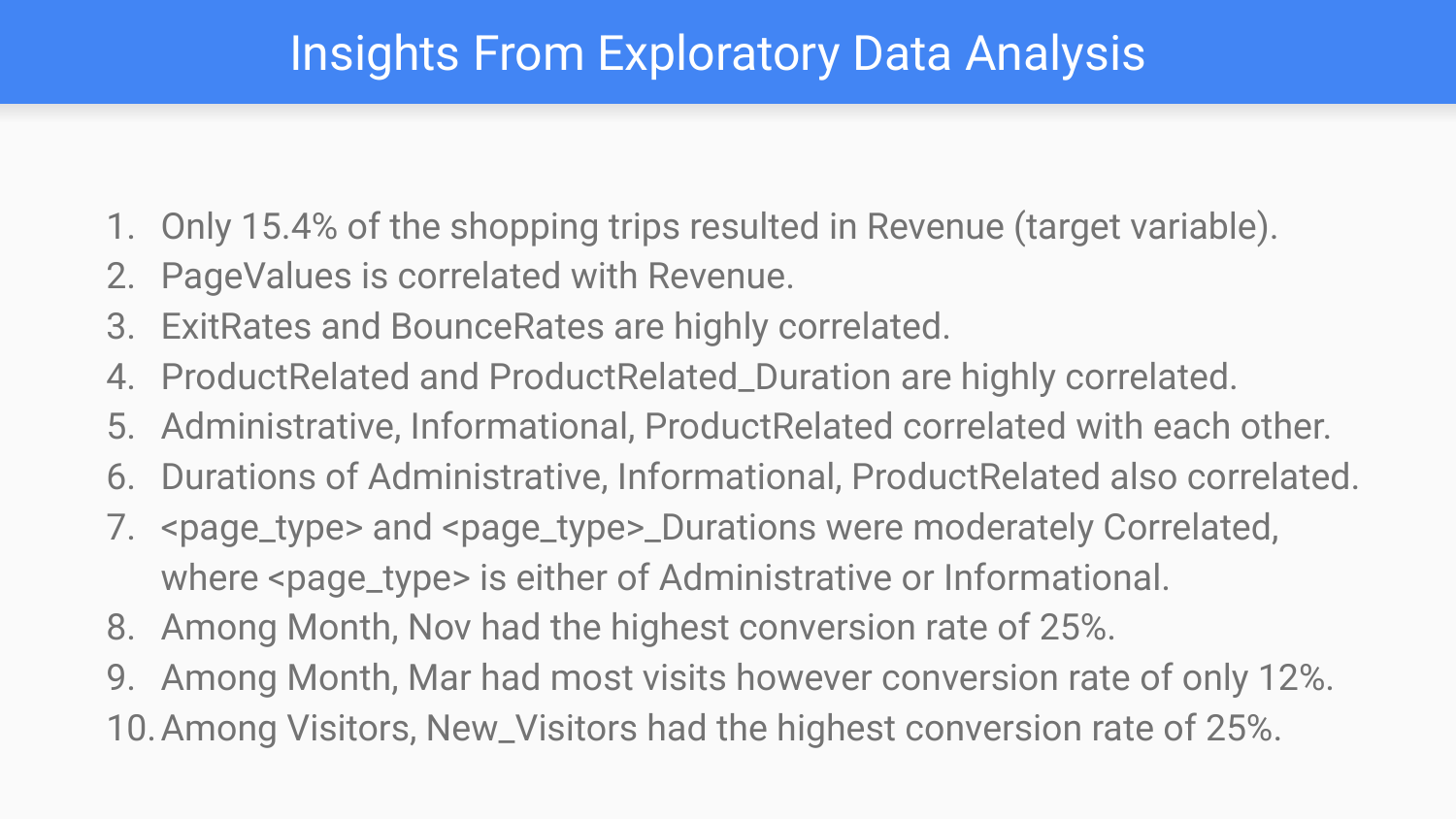

# Insights From Exploratory Data Analysis
Only 15.4% of the shopping trips resulted in Revenue (target variable).
PageValues is correlated with Revenue.
ExitRates and BounceRates are highly correlated.
ProductRelated and ProductRelated_Duration are highly correlated.
Administrative, Informational, ProductRelated correlated with each other.
Durations of Administrative, Informational, ProductRelated also correlated.
<page_type> and <page_type>_Durations were moderately Correlated, where <page_type> is either of Administrative or Informational.
Among Month, Nov had the highest conversion rate of 25%.
Among Month, Mar had most visits however conversion rate of only 12%.
Among Visitors, New_Visitors had the highest conversion rate of 25%.